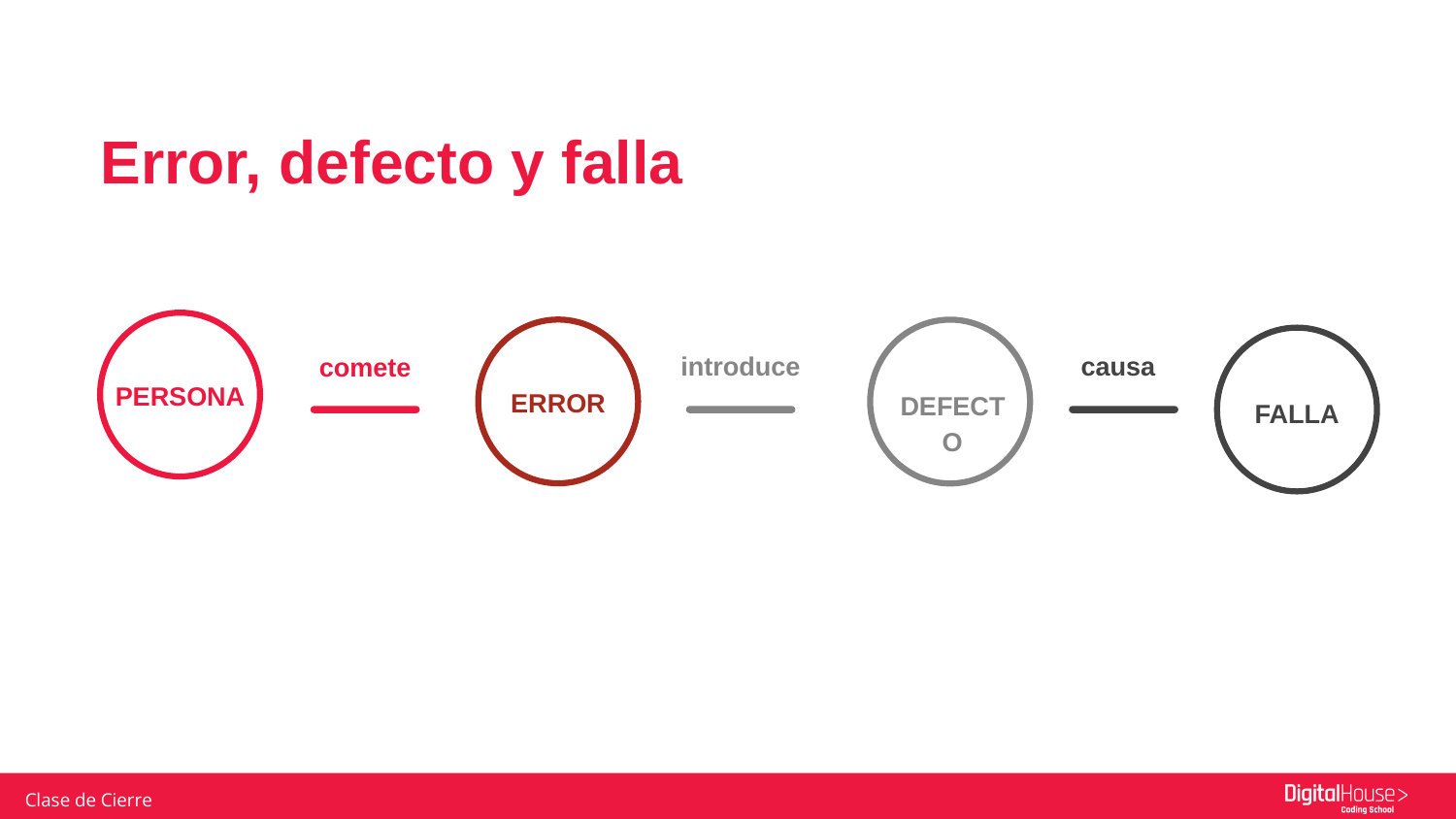

Error, defecto y falla

PERSONA

DEFECTO

introduce
causa
comete
ERROR
FALLA